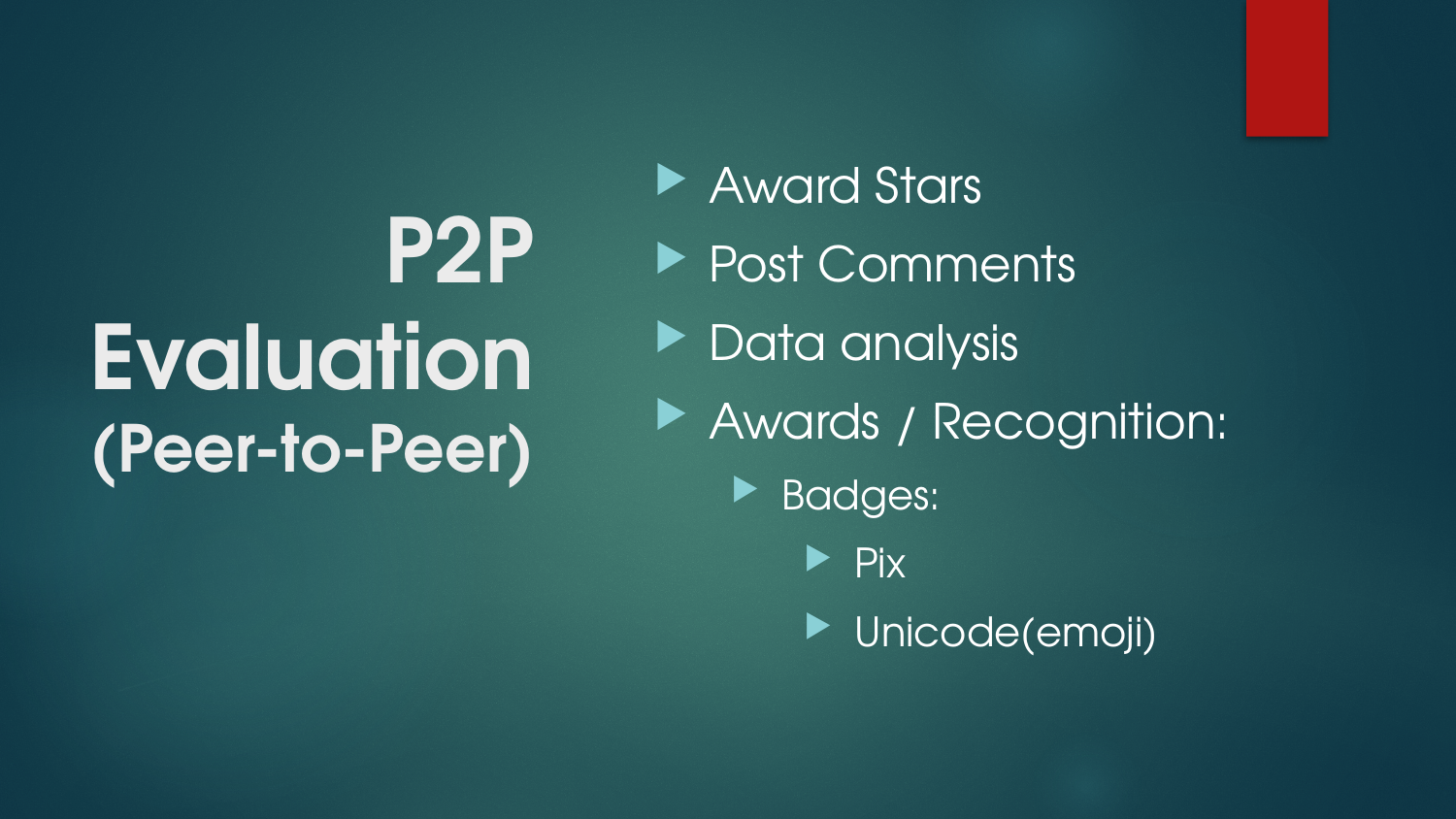

Award Stars
Post Comments
Data analysis
Awards / Recognition:
Badges:
Pix
Unicode(emoji)

# P2P Evaluation (Peer-to-Peer)